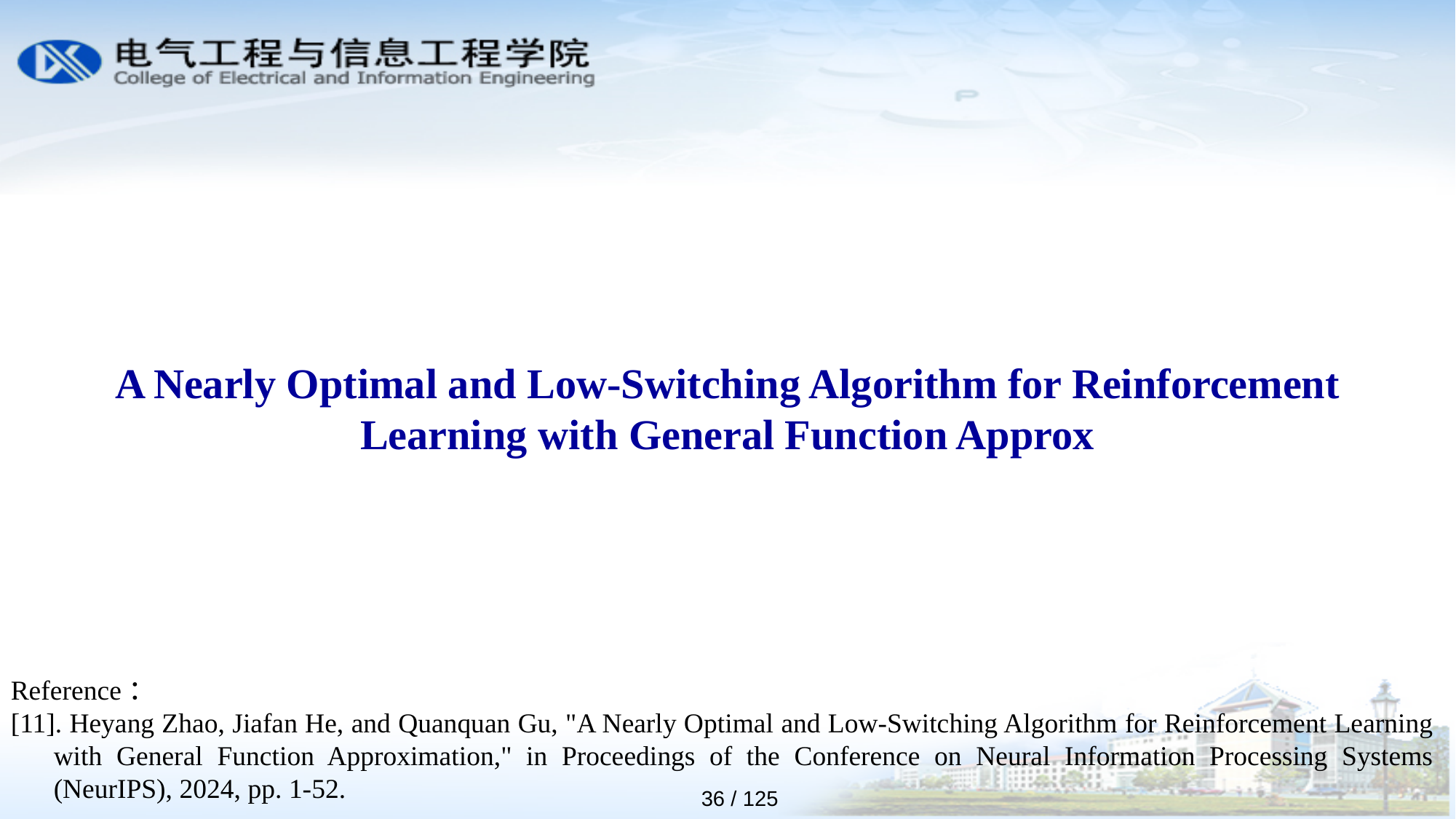

A Nearly Optimal and Low-Switching Algorithm for Reinforcement Learning with General Function Approx

Reference：
[11]. Heyang Zhao, Jiafan He, and Quanquan Gu, "A Nearly Optimal and Low-Switching Algorithm for Reinforcement Learning with General Function Approximation," in Proceedings of the Conference on Neural Information Processing Systems (NeurIPS), 2024, pp. 1-52.
36 / 125